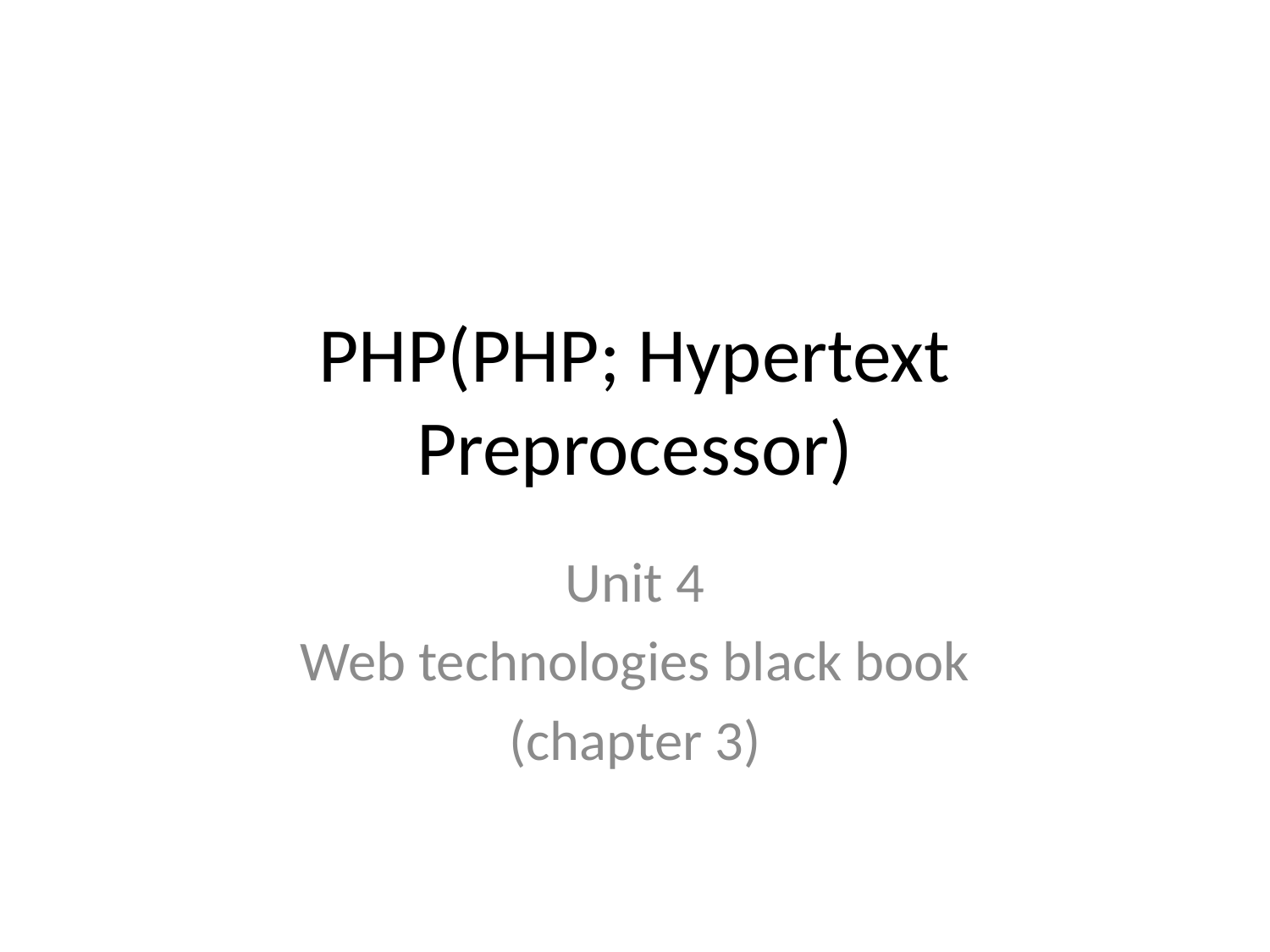

# PHP(PHP; Hypertext Preprocessor)
Unit 4
Web technologies black book
(chapter 3)